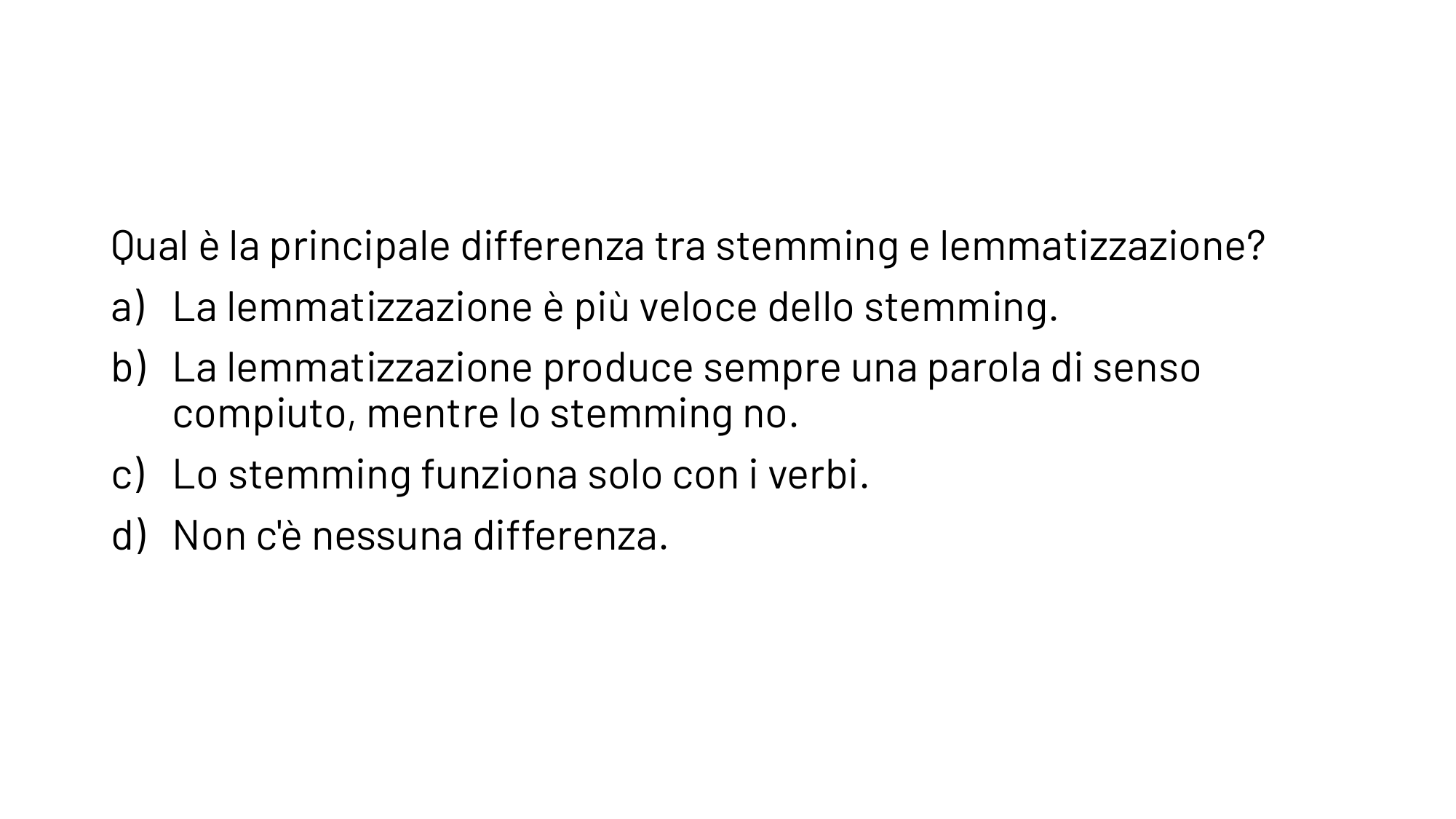

Qual è la principale differenza tra stemming e lemmatizzazione?
La lemmatizzazione è più veloce dello stemming.
La lemmatizzazione produce sempre una parola di senso compiuto, mentre lo stemming no.
Lo stemming funziona solo con i verbi.
Non c'è nessuna differenza.